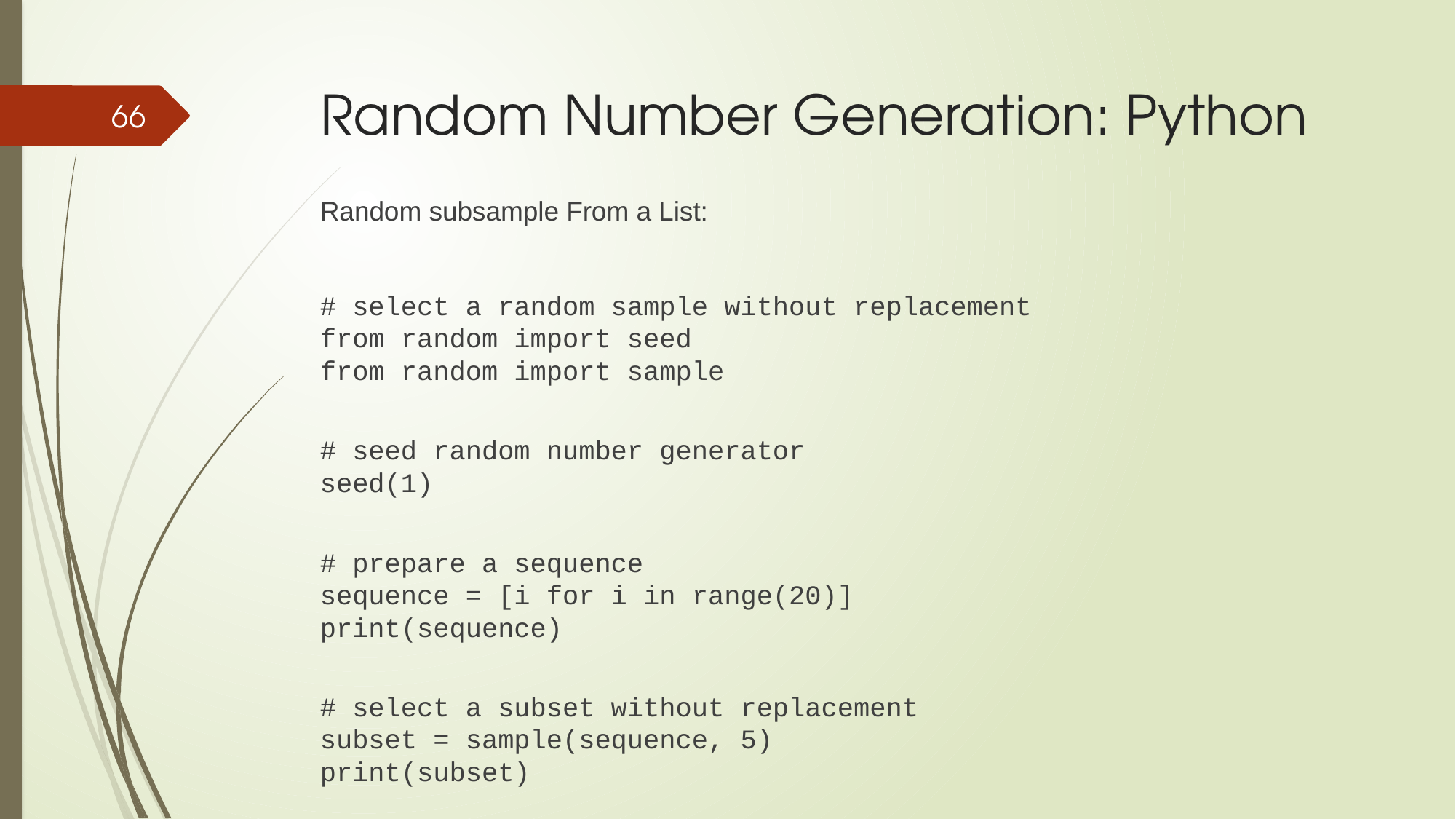

# Random Number Generation: Python
66
Random subsample From a List:

# select a random sample without replacement from random import seed from random import sample
# seed random number generator seed(1)
# prepare a sequence sequence = [i for i in range(20)] print(sequence)
# select a subset without replacement subset = sample(sequence, 5) print(subset)